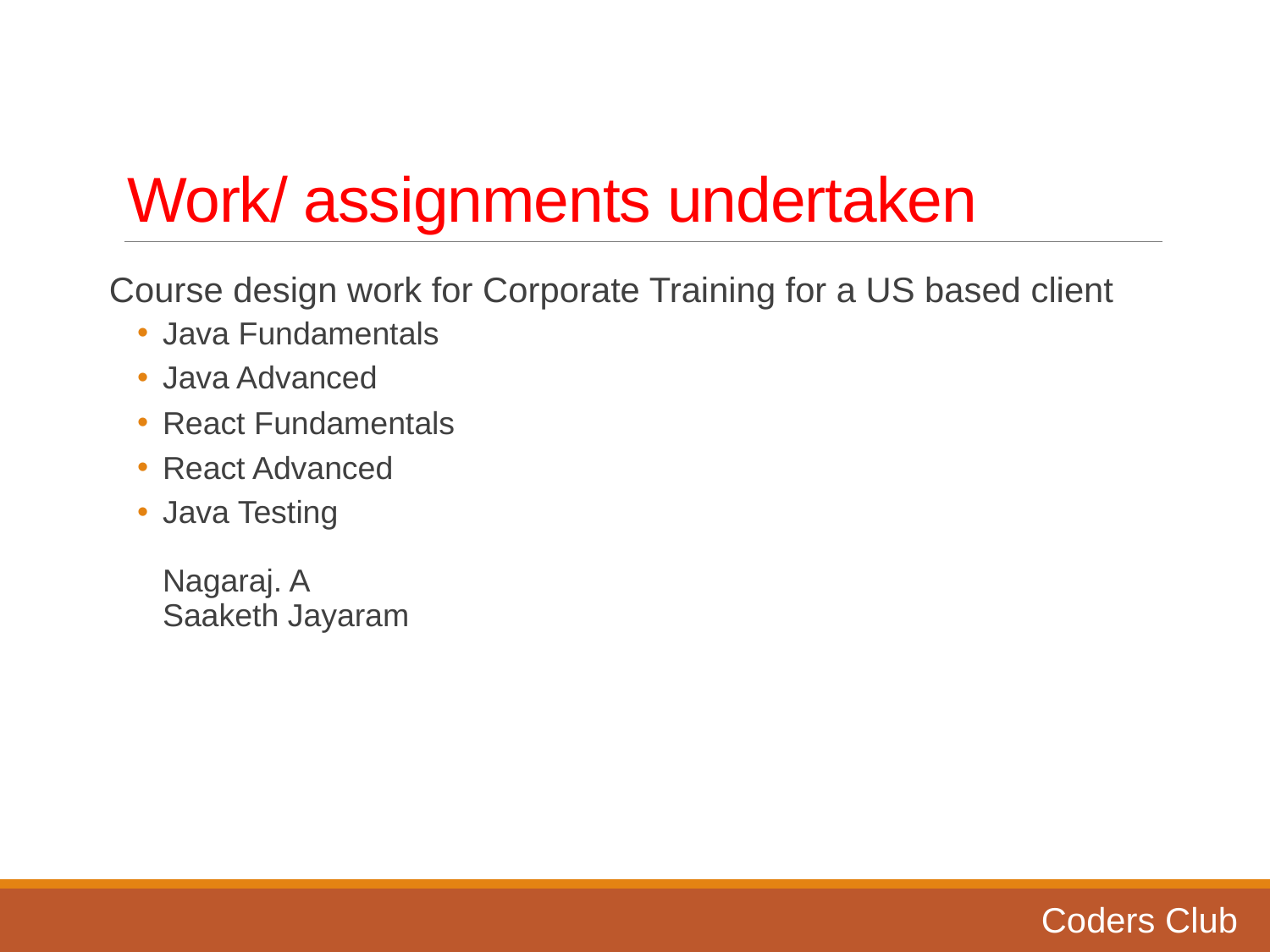

# Work/ assignments undertaken
Course design work for Corporate Training for a US based client
Java Fundamentals
Java Advanced
React Fundamentals
React Advanced
Java Testing
Nagaraj. A
Saaketh Jayaram
Coders Club